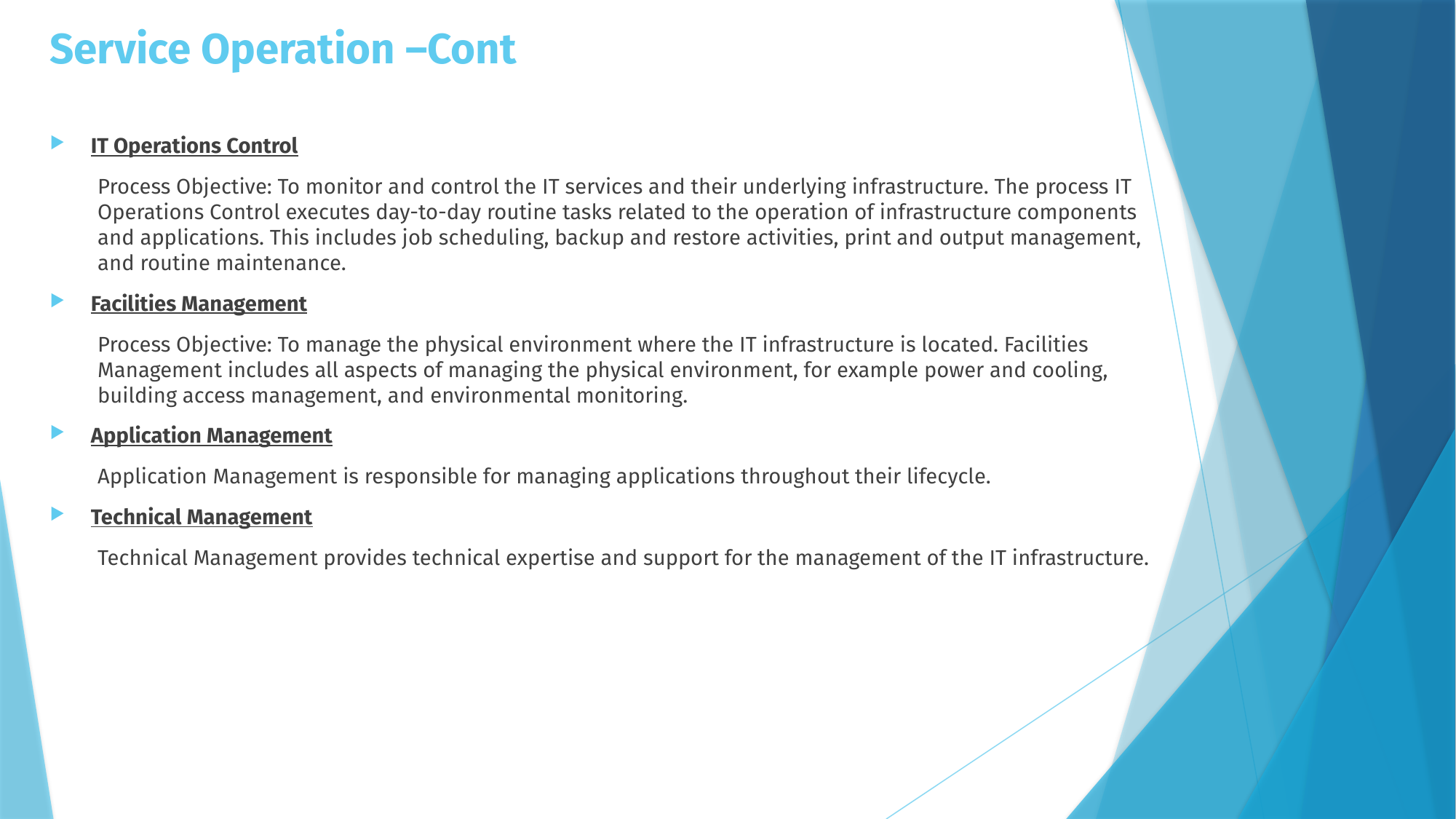

# Service Operation –Cont
IT Operations Control
Process Objective: To monitor and control the IT services and their underlying infrastructure. The process IT Operations Control executes day-to-day routine tasks related to the operation of infrastructure components and applications. This includes job scheduling, backup and restore activities, print and output management, and routine maintenance.
Facilities Management
Process Objective: To manage the physical environment where the IT infrastructure is located. Facilities Management includes all aspects of managing the physical environment, for example power and cooling, building access management, and environmental monitoring.
Application Management
Application Management is responsible for managing applications throughout their lifecycle.
Technical Management
Technical Management provides technical expertise and support for the management of the IT infrastructure.